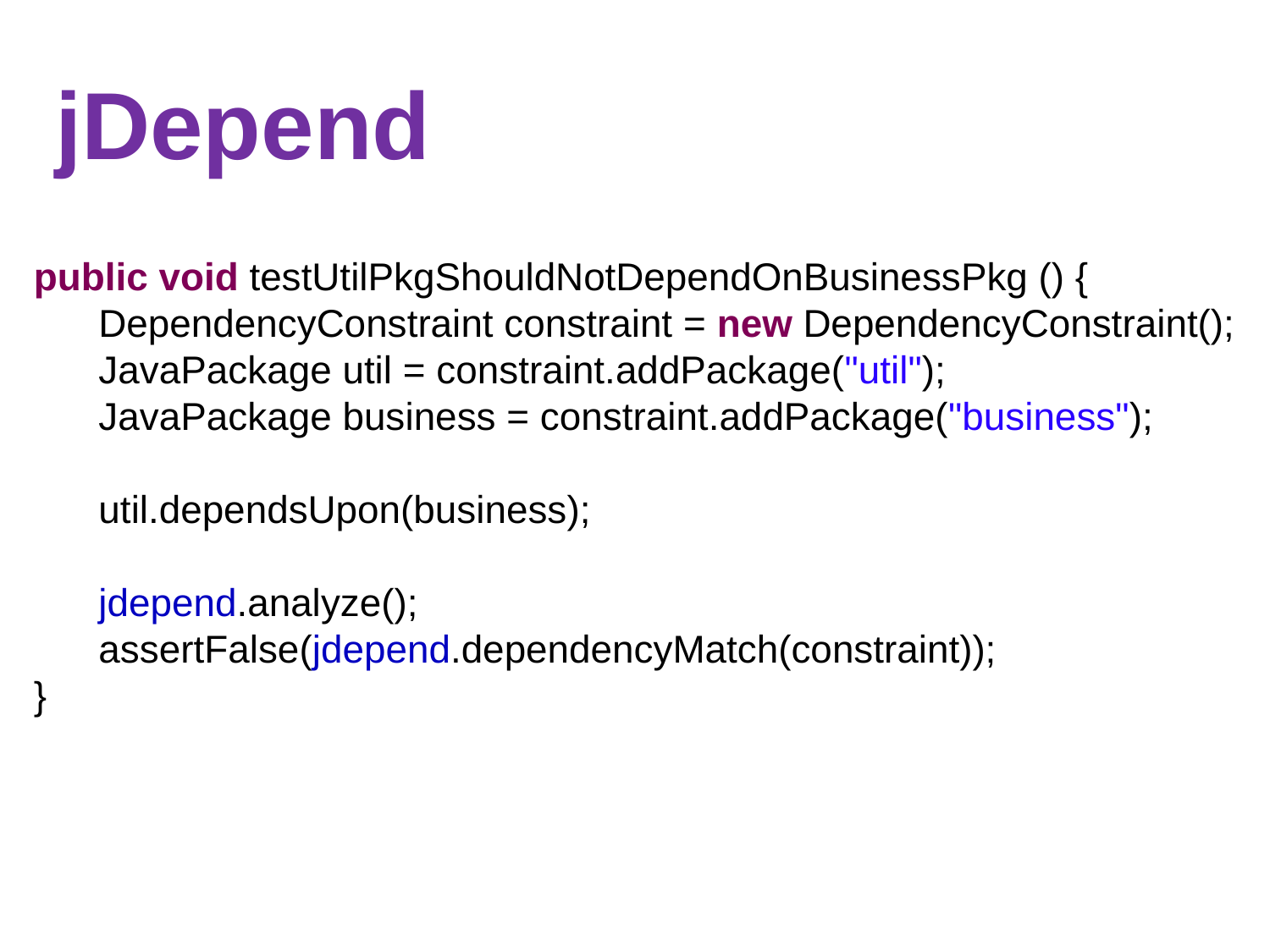

# jDepend
public void testUtilPkgShouldNotDependOnBusinessPkg () {
      DependencyConstraint constraint = new DependencyConstraint();
      JavaPackage util = constraint.addPackage("util");
      JavaPackage business = constraint.addPackage("business");

      util.dependsUpon(business);

      jdepend.analyze();
      assertFalse(jdepend.dependencyMatch(constraint));
}